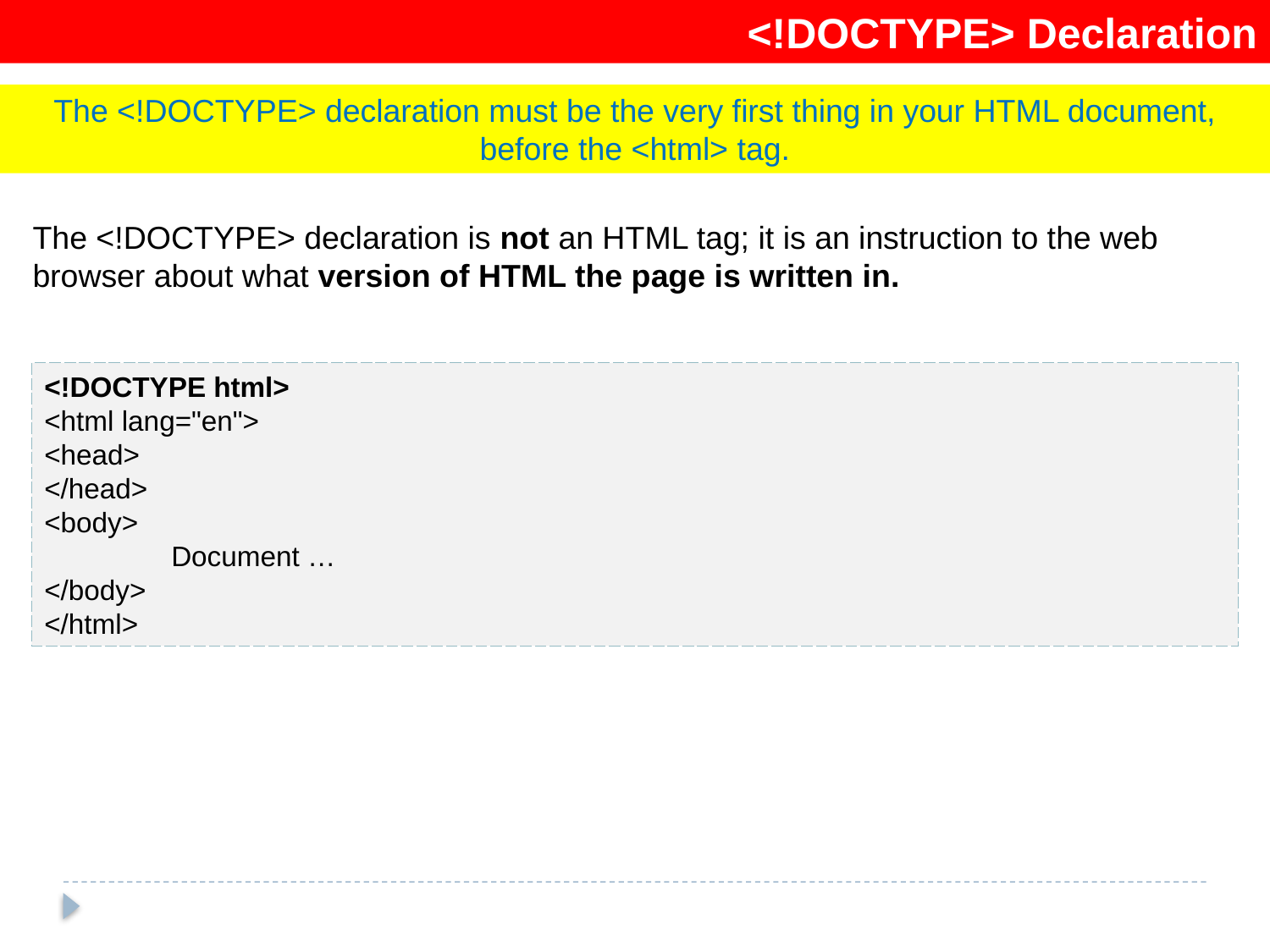

<!DOCTYPE> Declaration
The <!DOCTYPE> declaration must be the very first thing in your HTML document, before the <html> tag.
The <!DOCTYPE> declaration is not an HTML tag; it is an instruction to the web browser about what version of HTML the page is written in.
<!DOCTYPE html>
<html lang="en">
<head>
</head>
<body>
	Document …
</body>
</html>